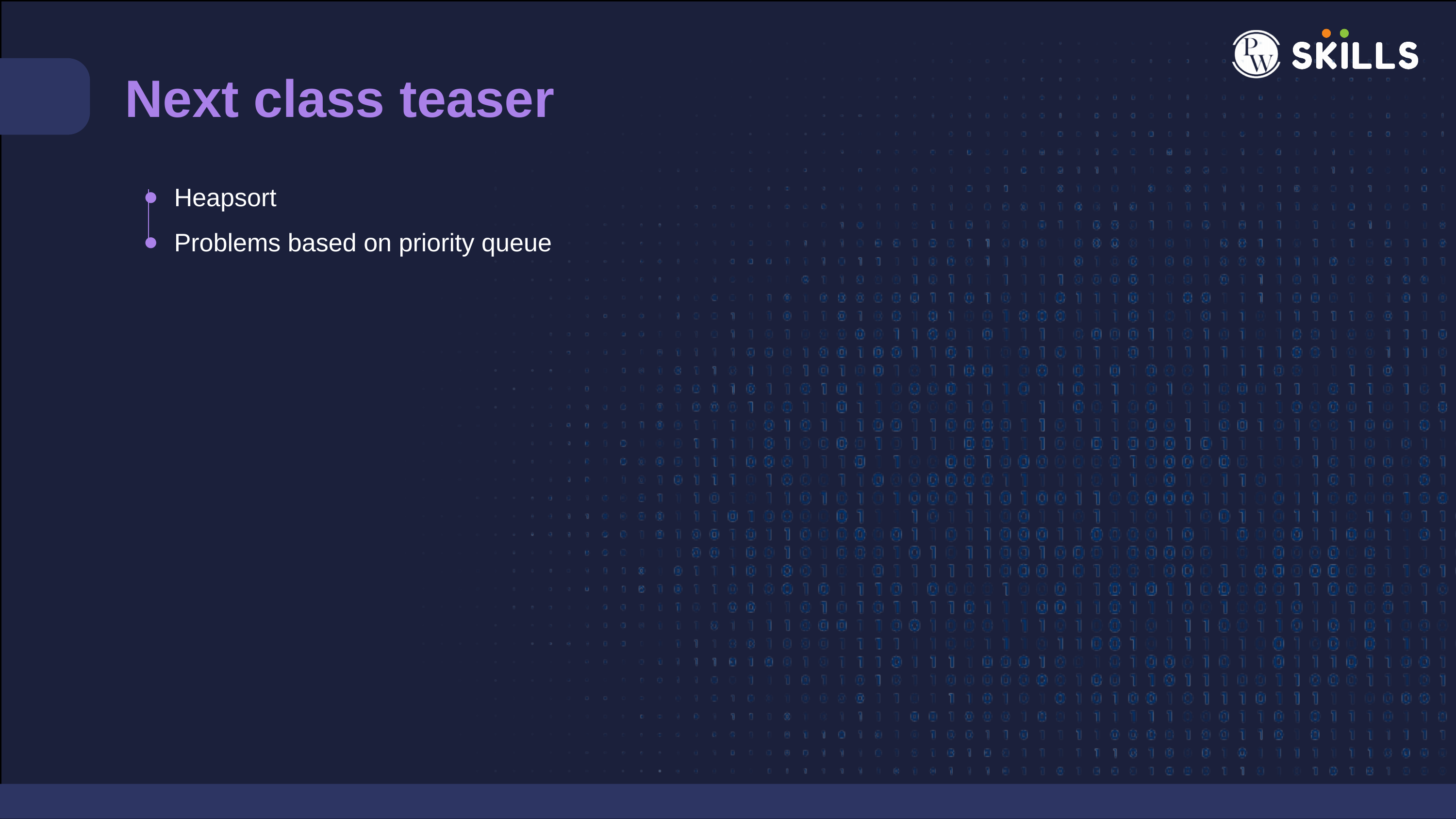

Next class teaser
Heapsort
Problems based on priority queue